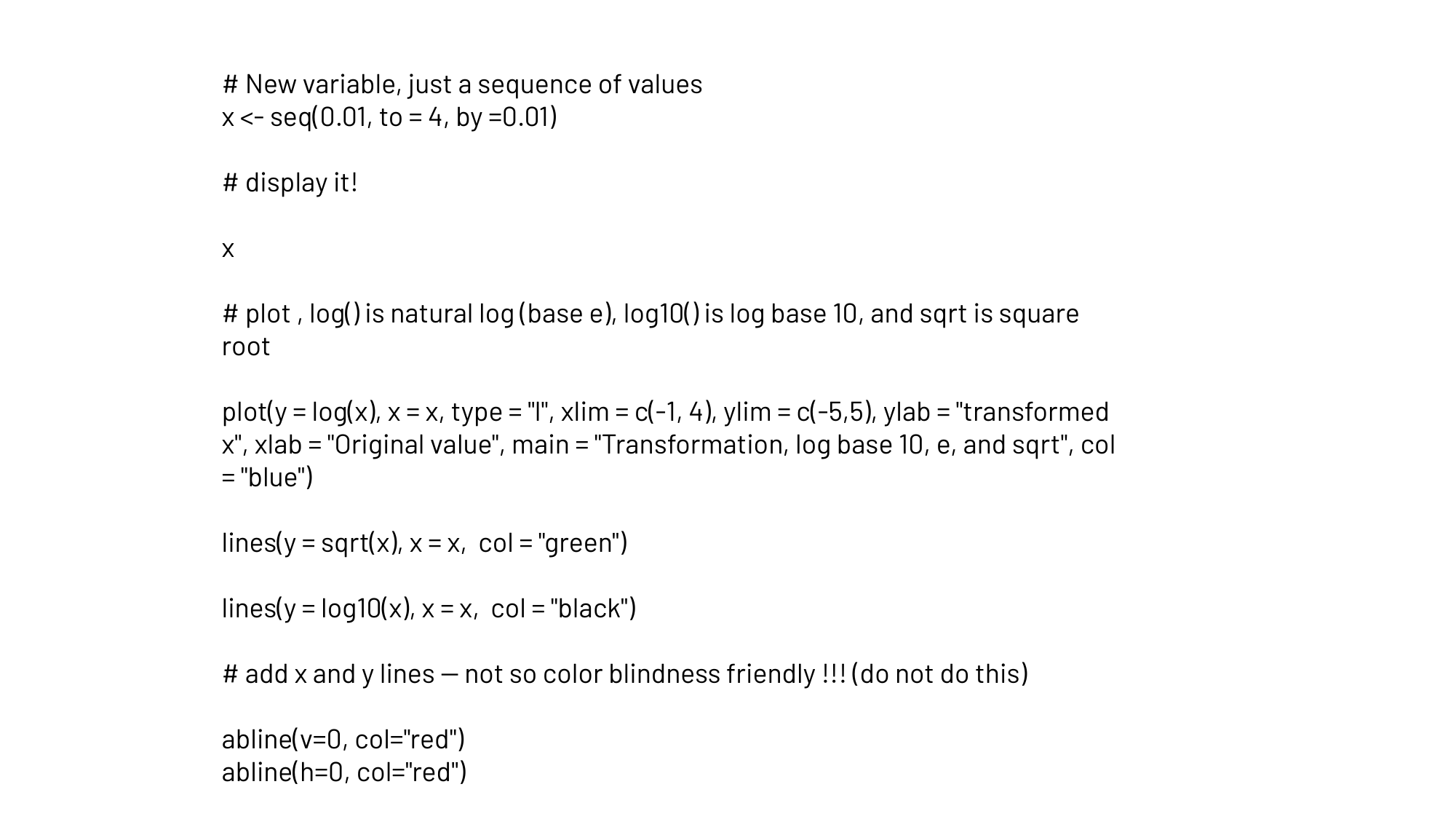

# New variable, just a sequence of values
x <- seq(0.01, to = 4, by =0.01)

# display it!

x

# plot , log() is natural log (base e), log10() is log base 10, and sqrt is square root

plot(y = log(x), x = x, type = "l", xlim = c(-1, 4), ylim = c(-5,5), ylab = "transformed x", xlab = "Original value", main = "Transformation, log base 10, e, and sqrt", col = "blue")

lines(y = sqrt(x), x = x,  col = "green")

lines(y = log10(x), x = x,  col = "black")

# add x and y lines -- not so color blindness friendly !!! (do not do this)

abline(v=0, col="red")
abline(h=0, col="red")